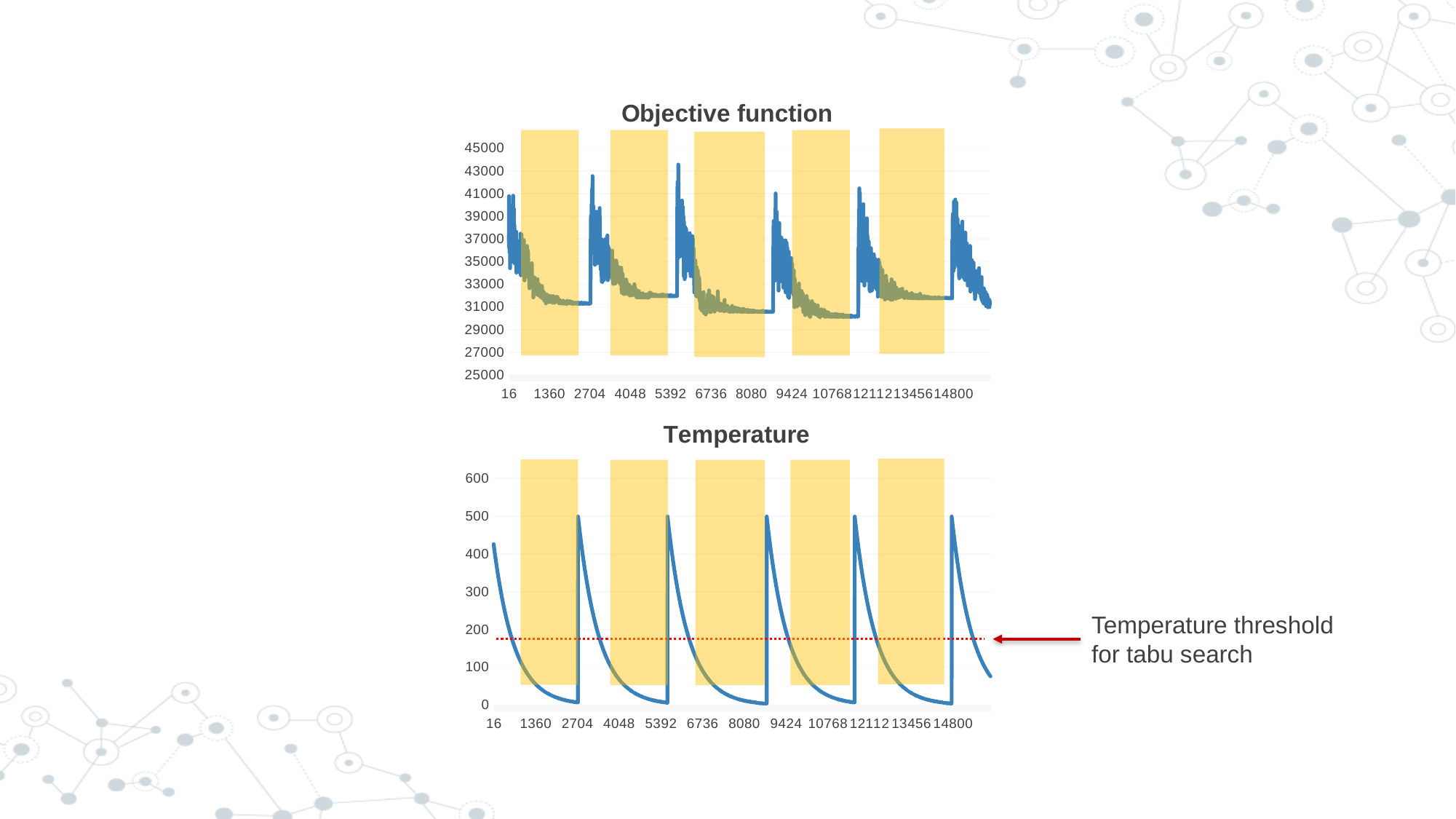

### Chart: Objective function

| Category |  |
|---|---|

### Chart: Temperature

| Category |  |
|---|---|
Temperature threshold for tabu search